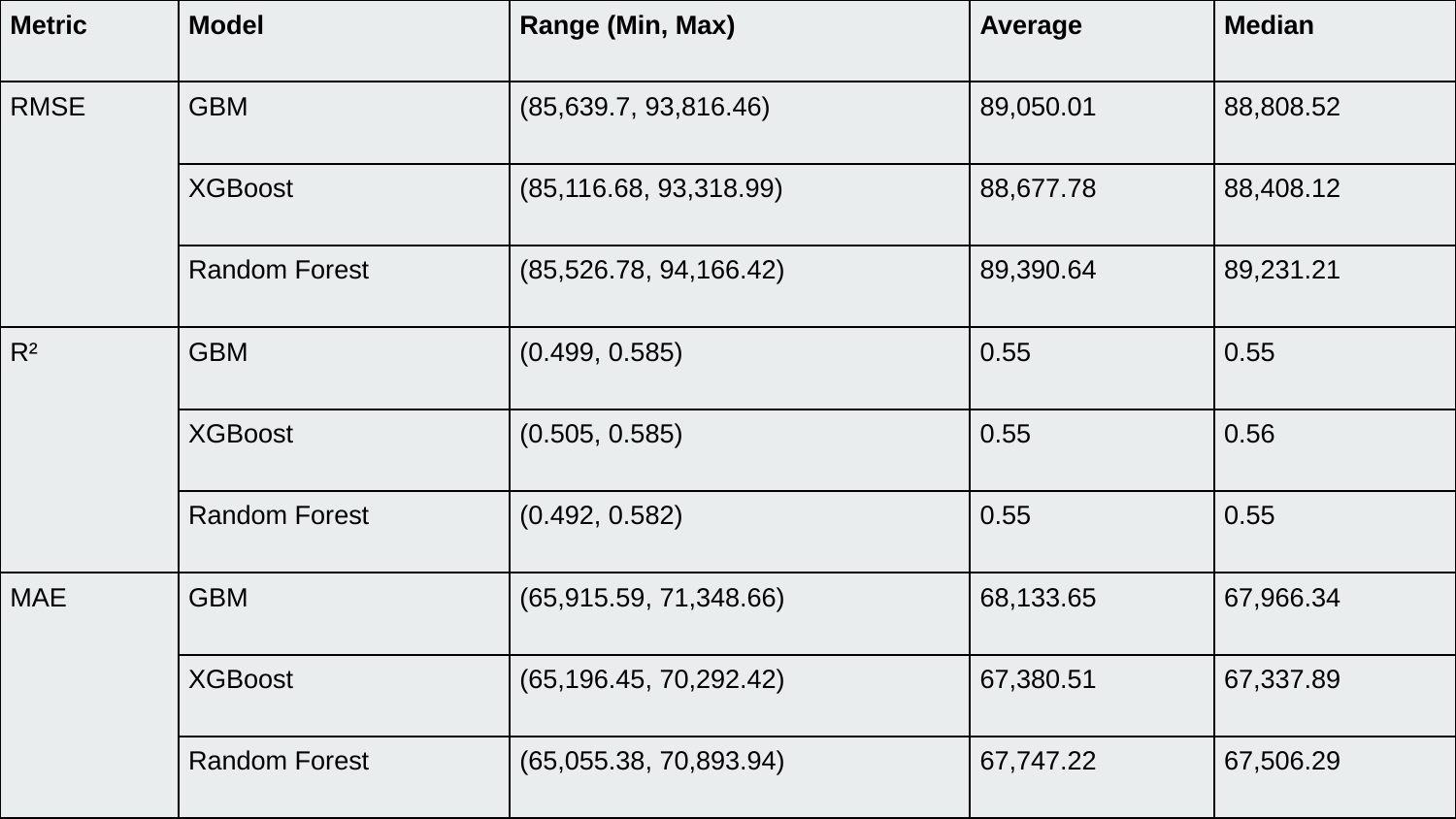

| Metric | Model | Range (Min, Max) | Average | Median |
| --- | --- | --- | --- | --- |
| RMSE | GBM | (85,639.7, 93,816.46) | 89,050.01 | 88,808.52 |
|  | XGBoost | (85,116.68, 93,318.99) | 88,677.78 | 88,408.12 |
|  | Random Forest | (85,526.78, 94,166.42) | 89,390.64 | 89,231.21 |
| R² | GBM | (0.499, 0.585) | 0.55 | 0.55 |
|  | XGBoost | (0.505, 0.585) | 0.55 | 0.56 |
|  | Random Forest | (0.492, 0.582) | 0.55 | 0.55 |
| MAE | GBM | (65,915.59, 71,348.66) | 68,133.65 | 67,966.34 |
|  | XGBoost | (65,196.45, 70,292.42) | 67,380.51 | 67,337.89 |
|  | Random Forest | (65,055.38, 70,893.94) | 67,747.22 | 67,506.29 |